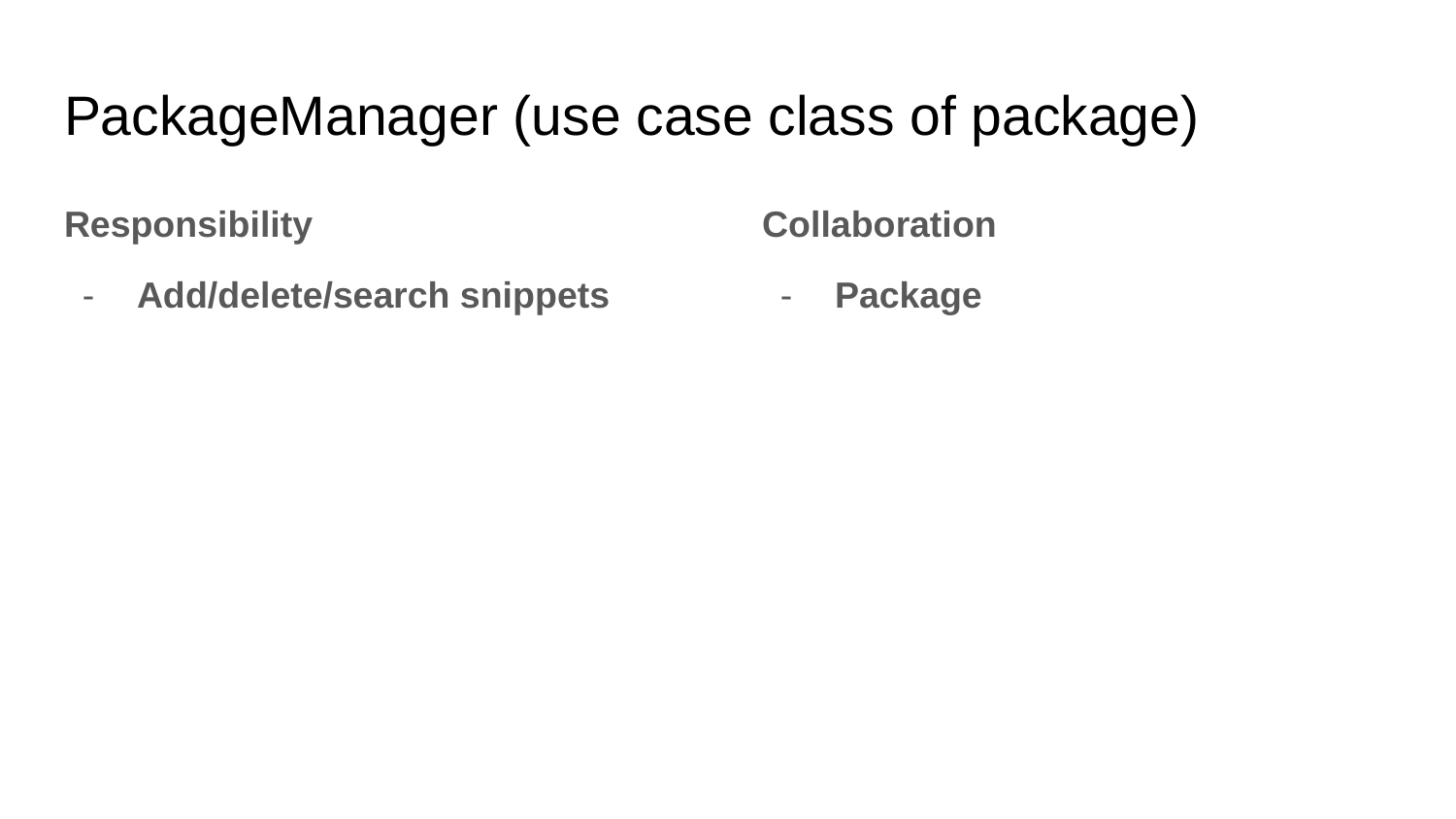

# PackageManager (use case class of package)
Responsibility
Add/delete/search snippets
Collaboration
Package